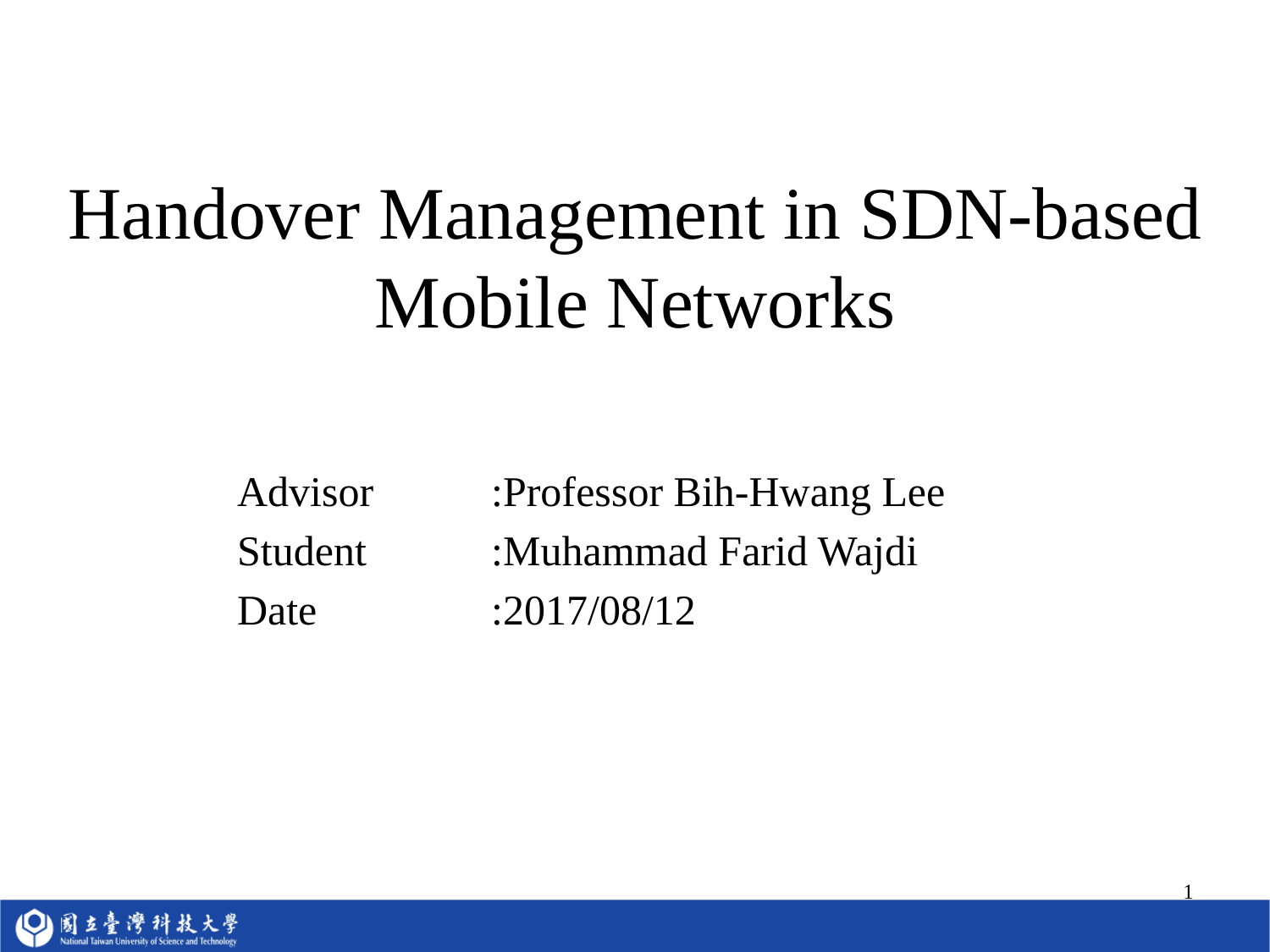

# Handover Management in SDN-based Mobile Networks
Advisor	:Professor Bih-Hwang Lee
Student	:Muhammad Farid Wajdi
Date		:2017/08/12
1